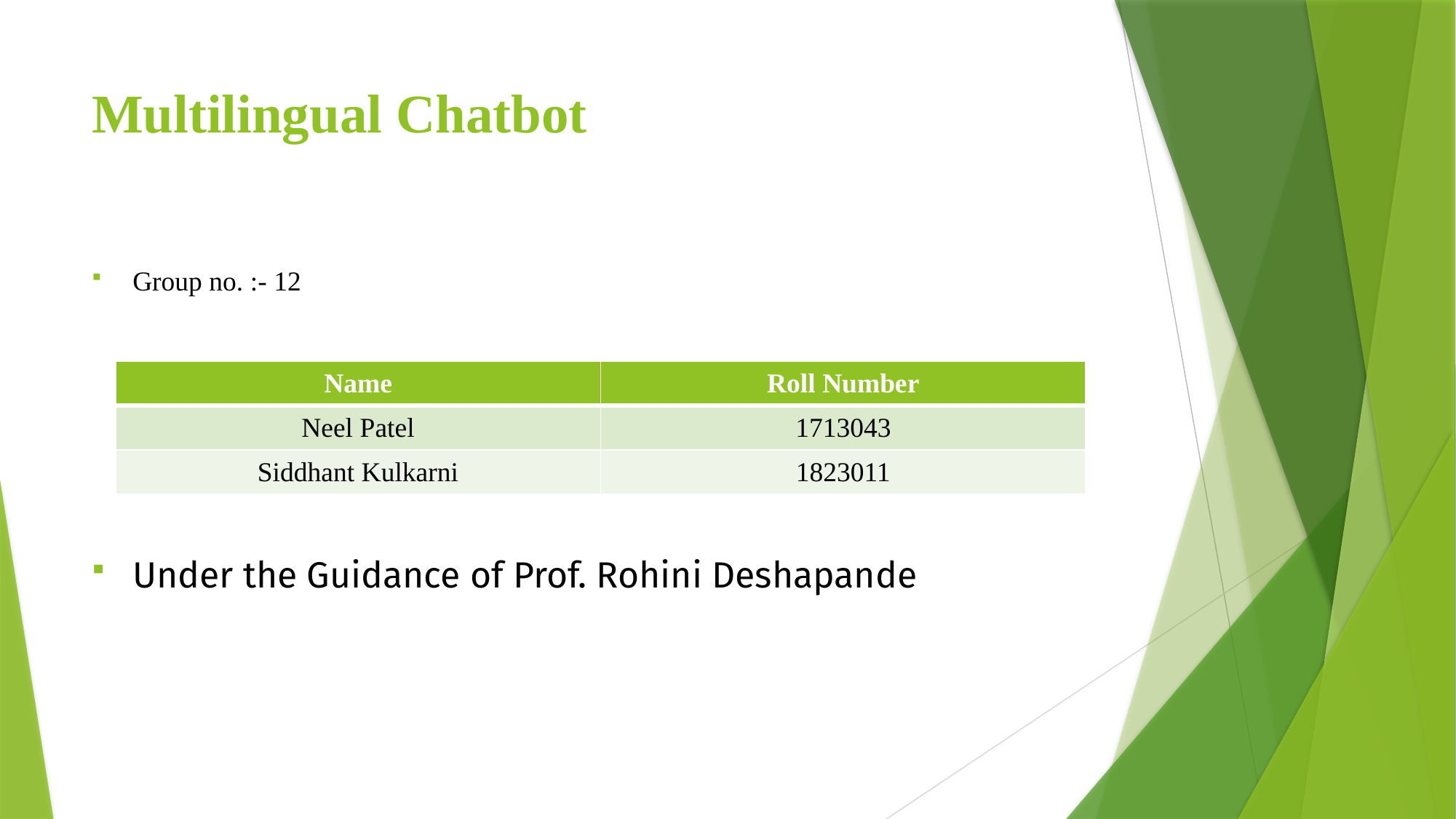

# Multilingual Chatbot
Group no. :- 12

Under the Guidance of Prof. Rohini Deshapande

| Name | Roll Number |
| --- | --- |
| Neel Patel | 1713043 |
| Siddhant Kulkarni | 1823011 |